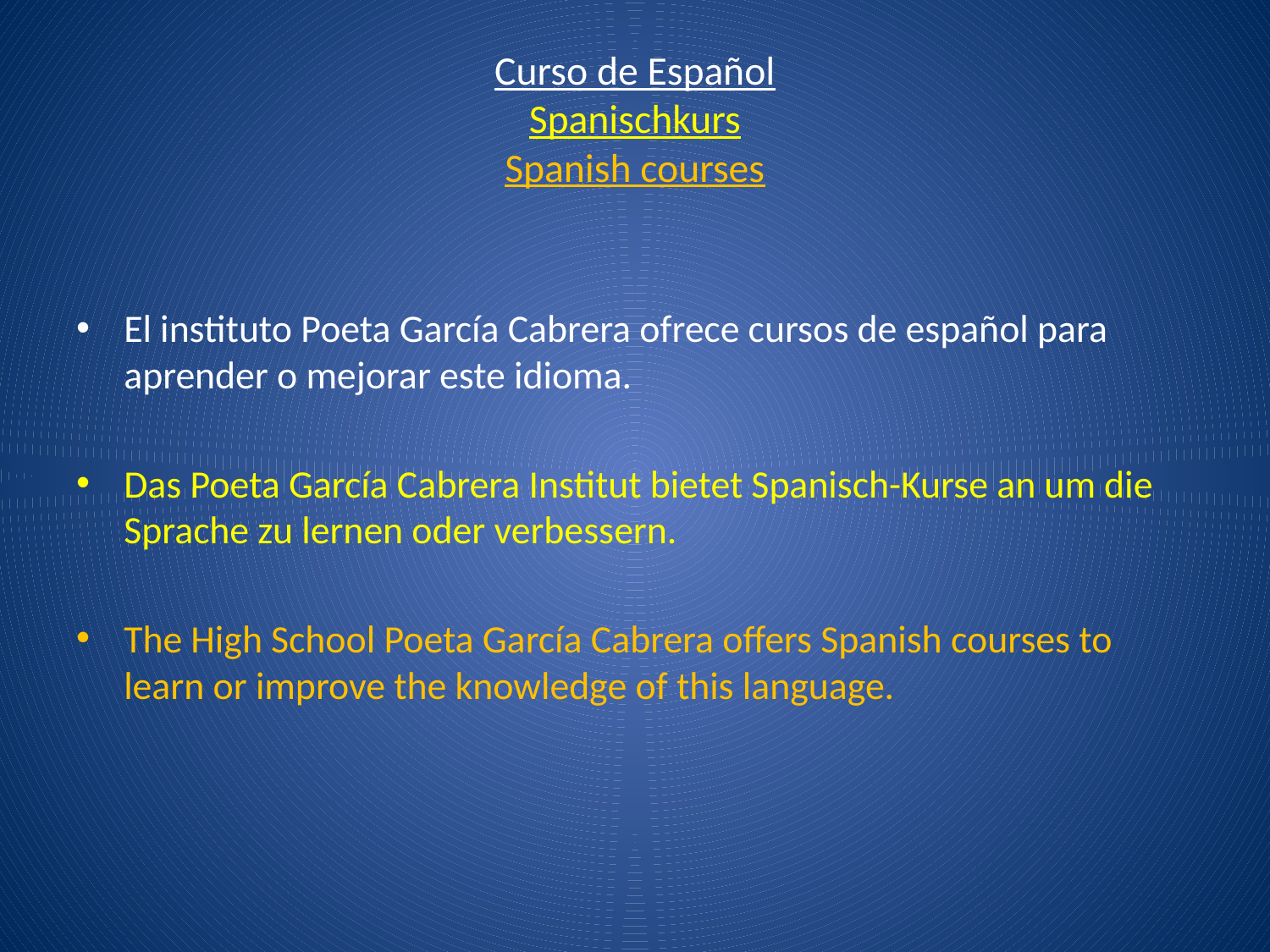

# Curso de Español Spanischkurs Spanish courses

El instituto Poeta García Cabrera ofrece cursos de español para aprender o mejorar este idioma.

Das Poeta García Cabrera Institut bietet Spanisch-Kurse an um die Sprache zu lernen oder verbessern.

The High School Poeta García Cabrera offers Spanish courses to learn or improve the knowledge of this language.